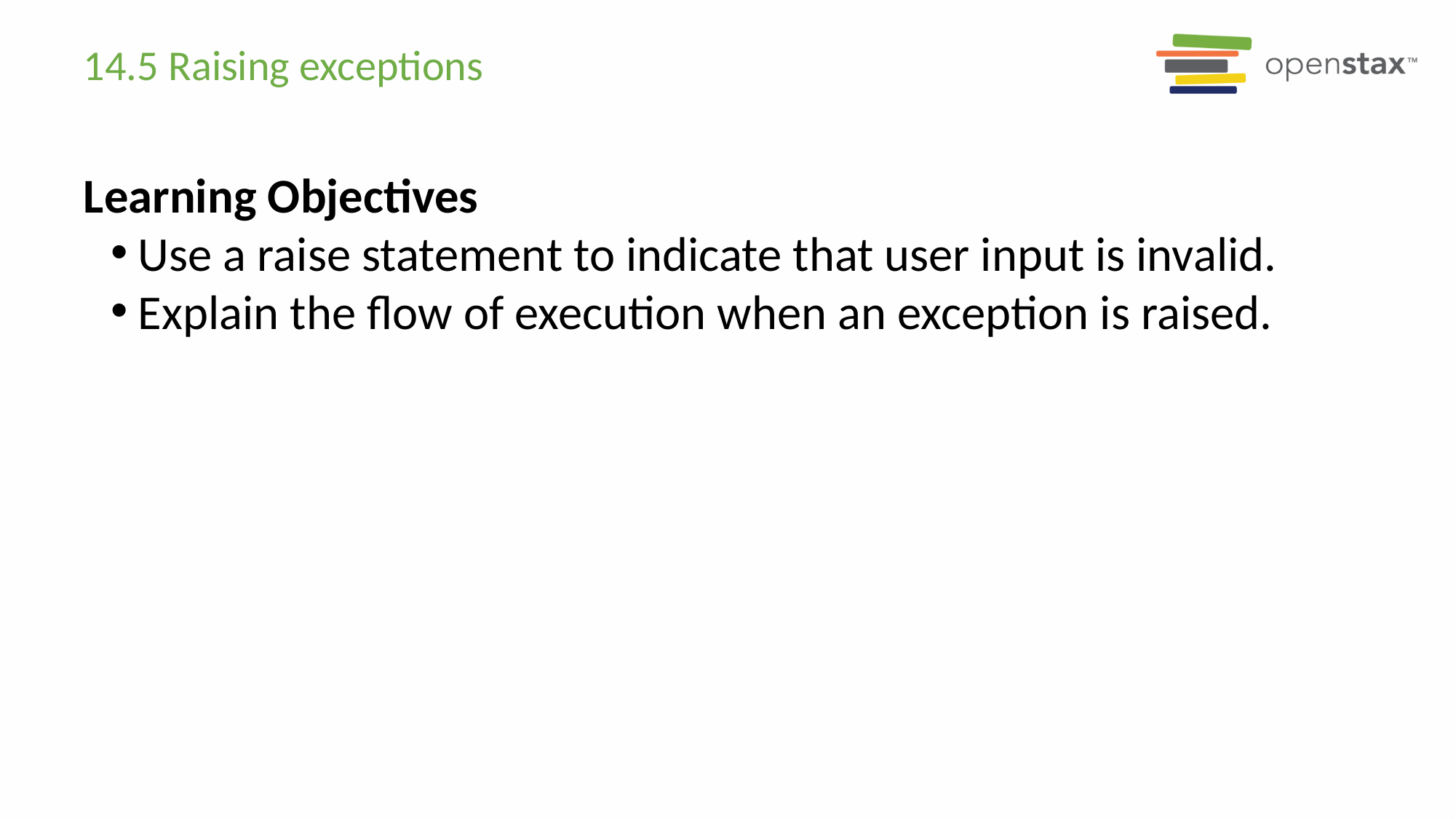

# 14.5 Raising exceptions
Learning Objectives
Use a raise statement to indicate that user input is invalid.
Explain the flow of execution when an exception is raised.